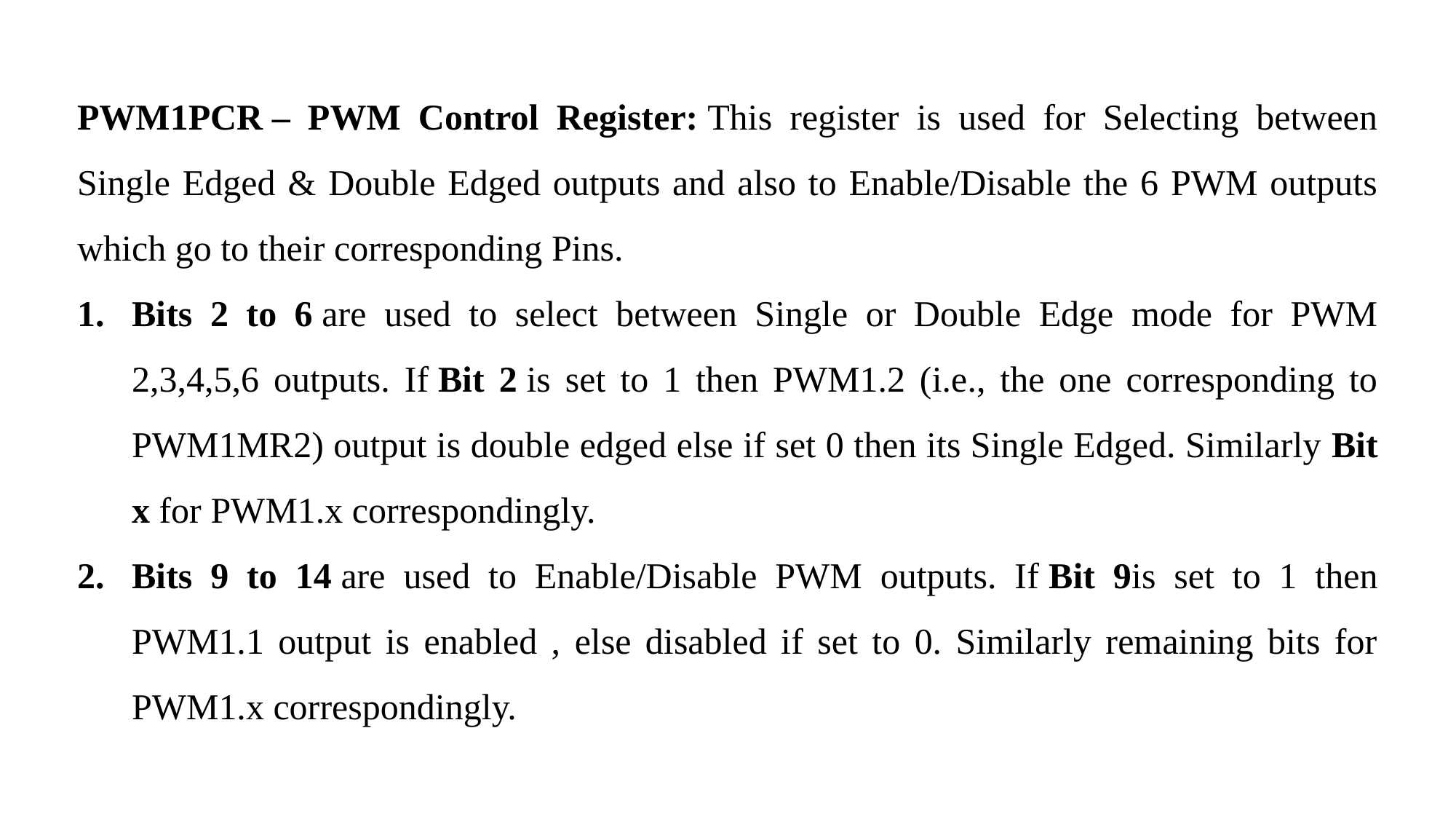

PWM1PCR – PWM Control Register: This register is used for Selecting between Single Edged & Double Edged outputs and also to Enable/Disable the 6 PWM outputs which go to their corresponding Pins.
Bits 2 to 6 are used to select between Single or Double Edge mode for PWM 2,3,4,5,6 outputs. If Bit 2 is set to 1 then PWM1.2 (i.e., the one corresponding to PWM1MR2) output is double edged else if set 0 then its Single Edged. Similarly Bit x for PWM1.x correspondingly.
Bits 9 to 14 are used to Enable/Disable PWM outputs. If Bit 9is set to 1 then PWM1.1 output is enabled , else disabled if set to 0. Similarly remaining bits for PWM1.x correspondingly.